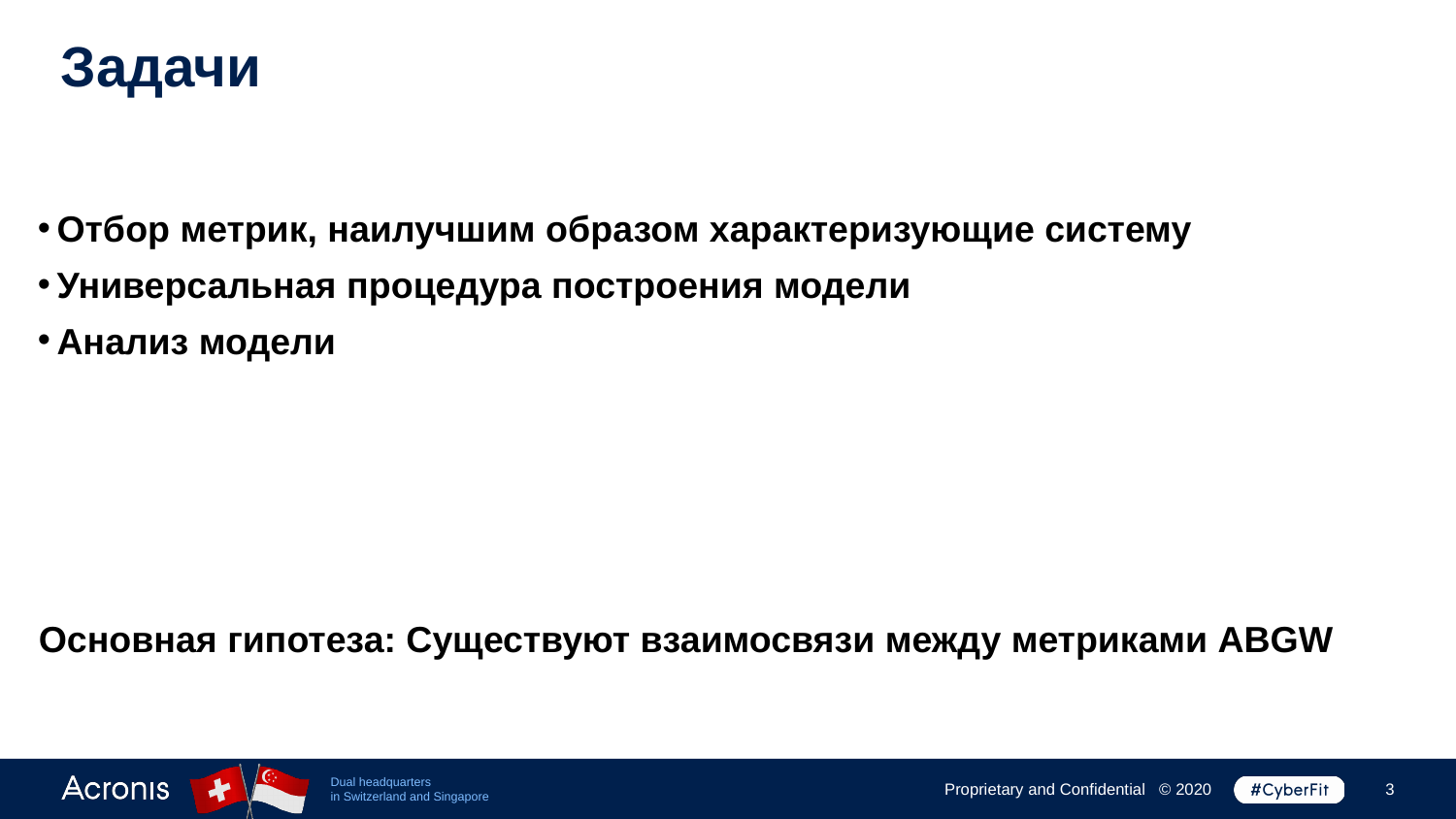

Задачи
Отбор метрик, наилучшим образом характеризующие систему
Универсальная процедура построения модели
Анализ модели
Основная гипотеза: Существуют взаимосвязи между метриками ABGW